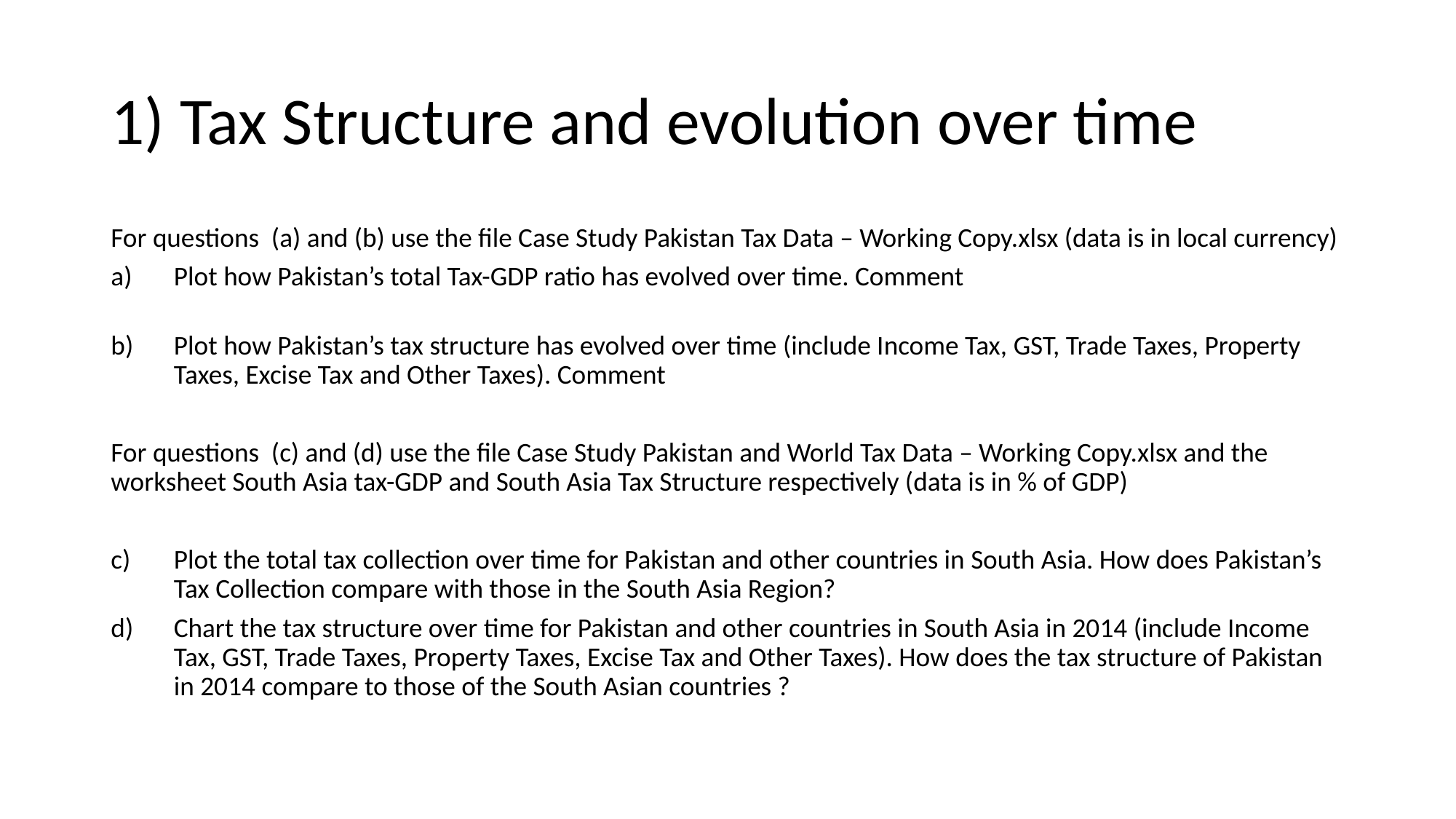

# 1) Tax Structure and evolution over time
For questions  (a) and (b) use the file Case Study Pakistan Tax Data – Working Copy.xlsx (data is in local currency)
Plot how Pakistan’s total Tax-GDP ratio has evolved over time. Comment

Plot how Pakistan’s tax structure has evolved over time (include Income Tax, GST, Trade Taxes, Property Taxes, Excise Tax and Other Taxes). Comment

For questions  (c) and (d) use the file Case Study Pakistan and World Tax Data – Working Copy.xlsx and the worksheet South Asia tax-GDP and South Asia Tax Structure respectively (data is in % of GDP)

Plot the total tax collection over time for Pakistan and other countries in South Asia. How does Pakistan’s Tax Collection compare with those in the South Asia Region?
Chart the tax structure over time for Pakistan and other countries in South Asia in 2014 (include Income Tax, GST, Trade Taxes, Property Taxes, Excise Tax and Other Taxes). How does the tax structure of Pakistan in 2014 compare to those of the South Asian countries ?